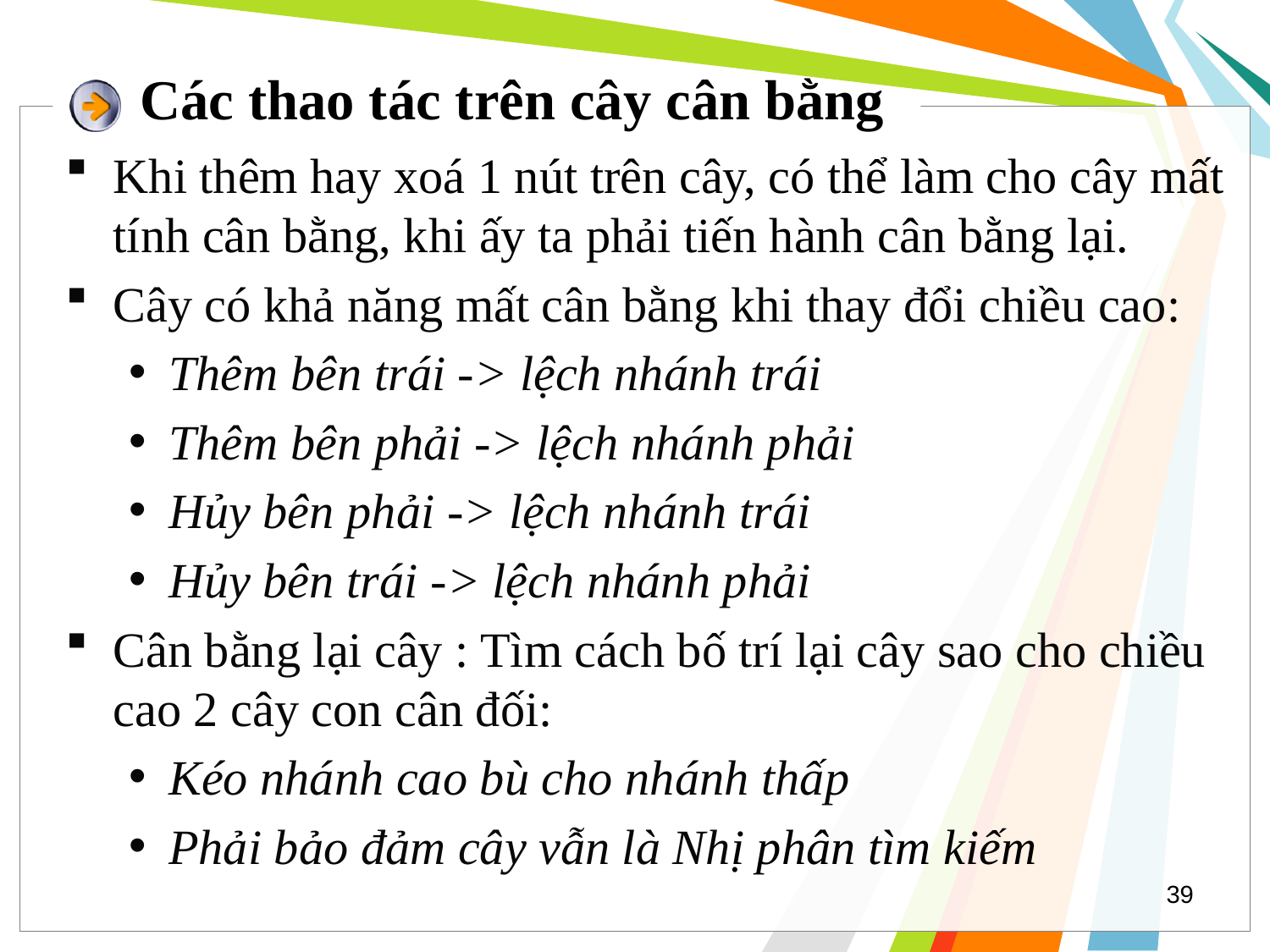

# Các thao tác trên cây cân bằng
Khi thêm hay xoá 1 nút trên cây, có thể làm cho cây mất tính cân bằng, khi ấy ta phải tiến hành cân bằng lại.
Cây có khả năng mất cân bằng khi thay đổi chiều cao:
Thêm bên trái -> lệch nhánh trái
Thêm bên phải -> lệch nhánh phải
Hủy bên phải -> lệch nhánh trái
Hủy bên trái -> lệch nhánh phải
Cân bằng lại cây : Tìm cách bố trí lại cây sao cho chiều cao 2 cây con cân đối:
Kéo nhánh cao bù cho nhánh thấp
Phải bảo đảm cây vẫn là Nhị phân tìm kiếm

39